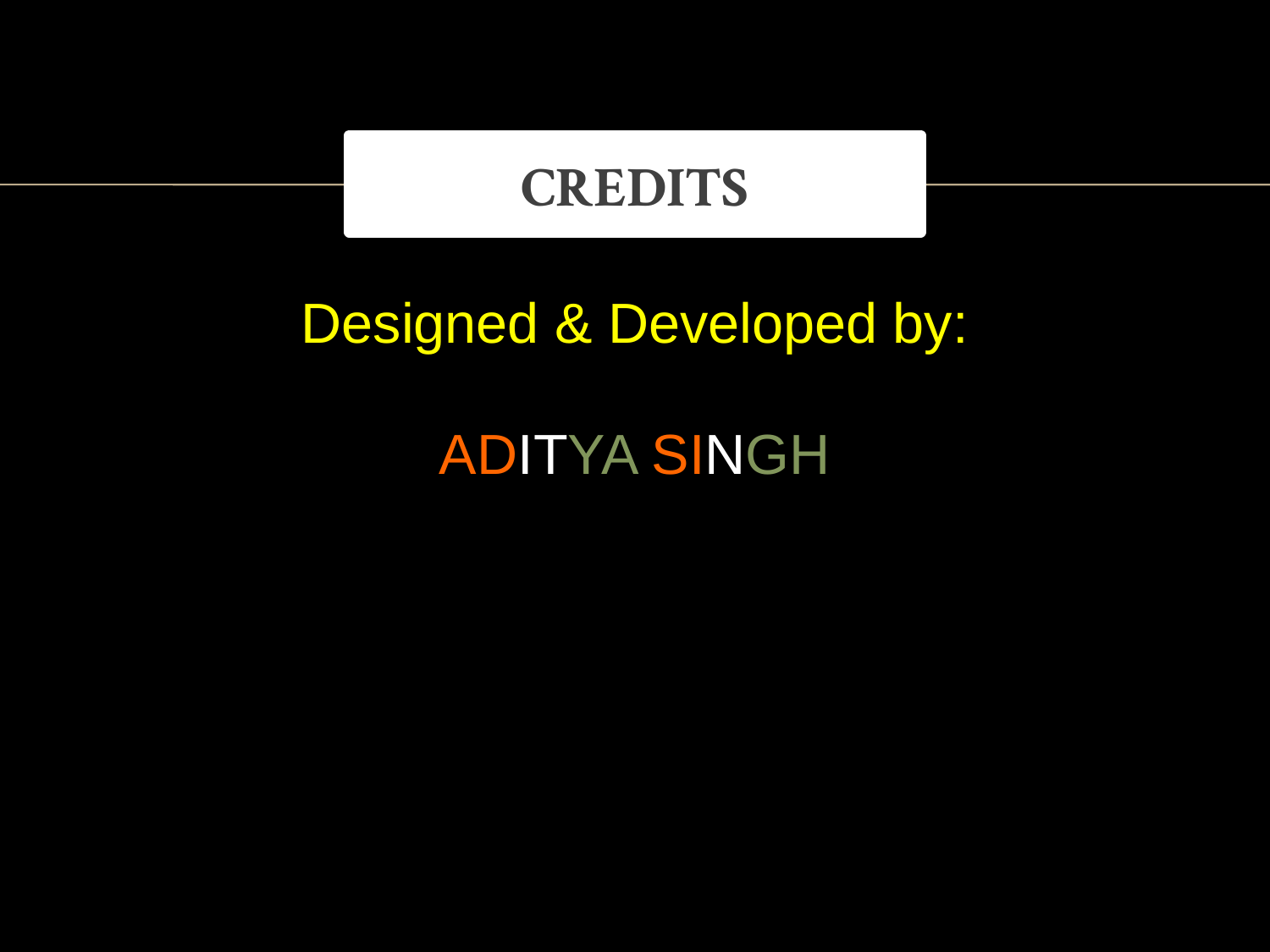

# CREDITS
Designed & Developed by:

ADITYA SINGH